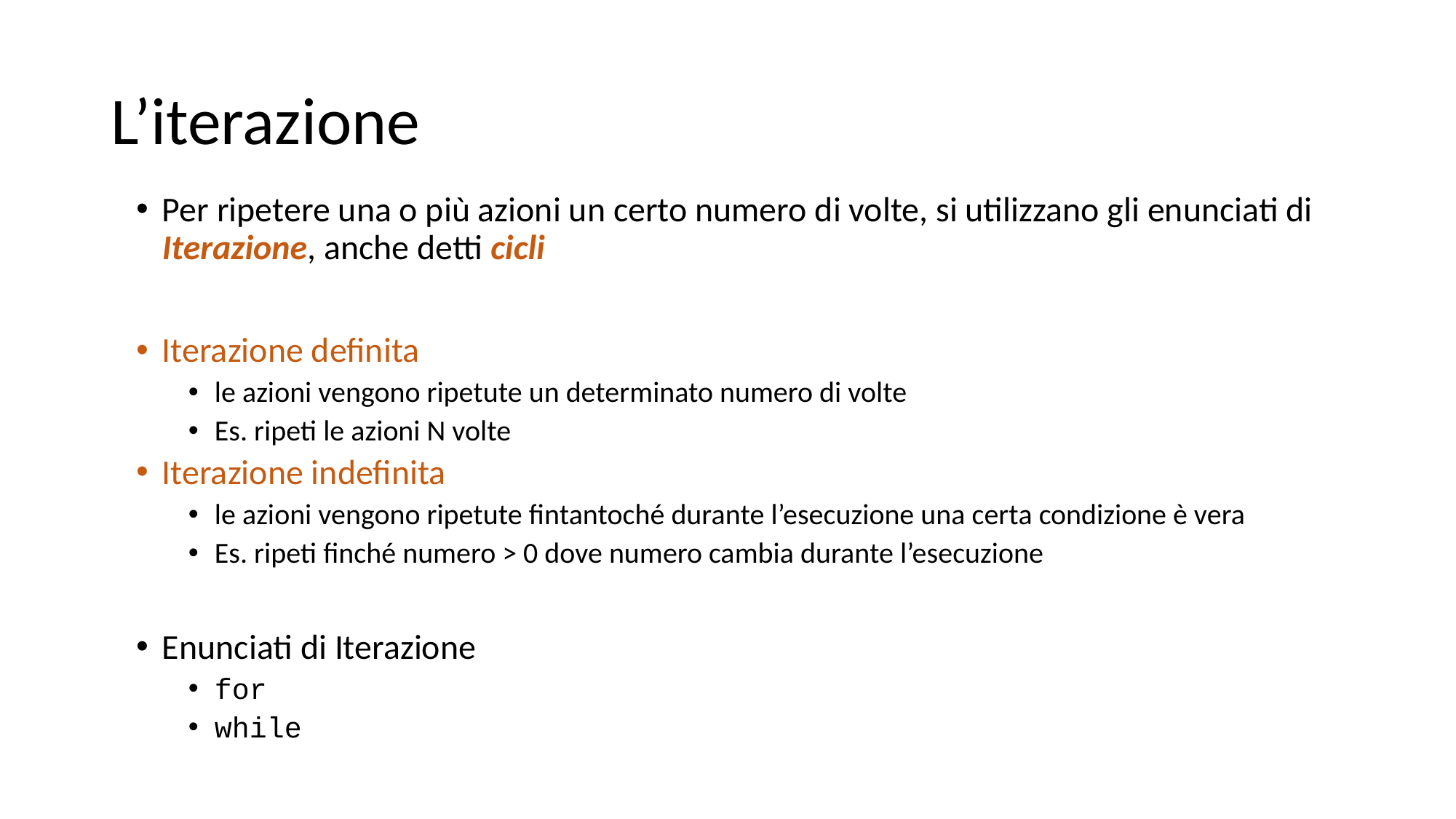

# L’iterazione
Per ripetere una o più azioni un certo numero di volte, si utilizzano gli enunciati di Iterazione, anche detti cicli

Iterazione definita
le azioni vengono ripetute un determinato numero di volte
Es. ripeti le azioni N volte
Iterazione indefinita
le azioni vengono ripetute fintantoché durante l’esecuzione una certa condizione è vera
Es. ripeti finché numero > 0 dove numero cambia durante l’esecuzione

Enunciati di Iterazione
for
while